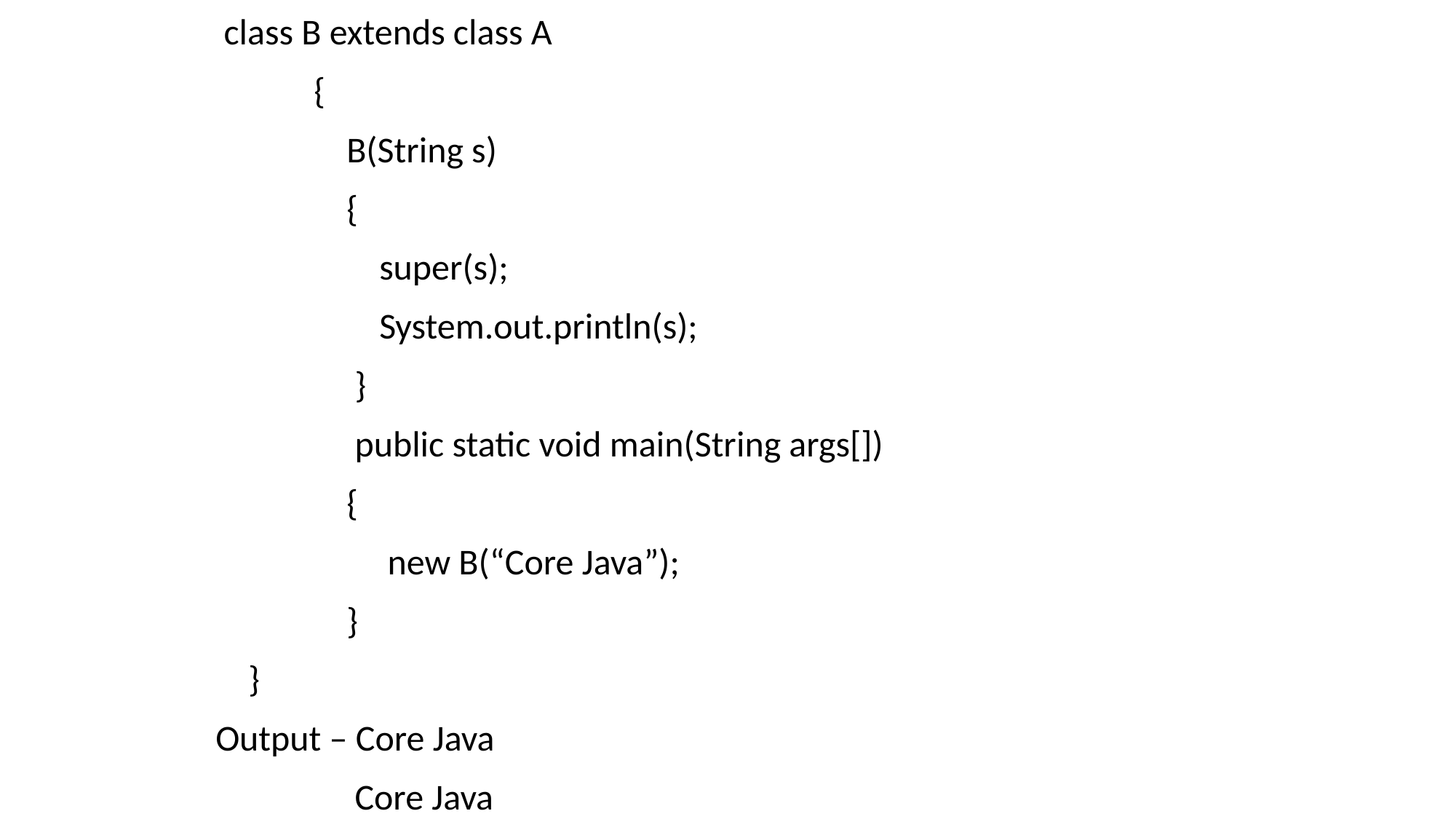

class B extends class A
            {
                B(String s)
                {
                    super(s);
                    System.out.println(s);
                 }
                 public static void main(String args[])
                {
                     new B(“Core Java”);
                }
    }
Output – Core Java
                 Core Java